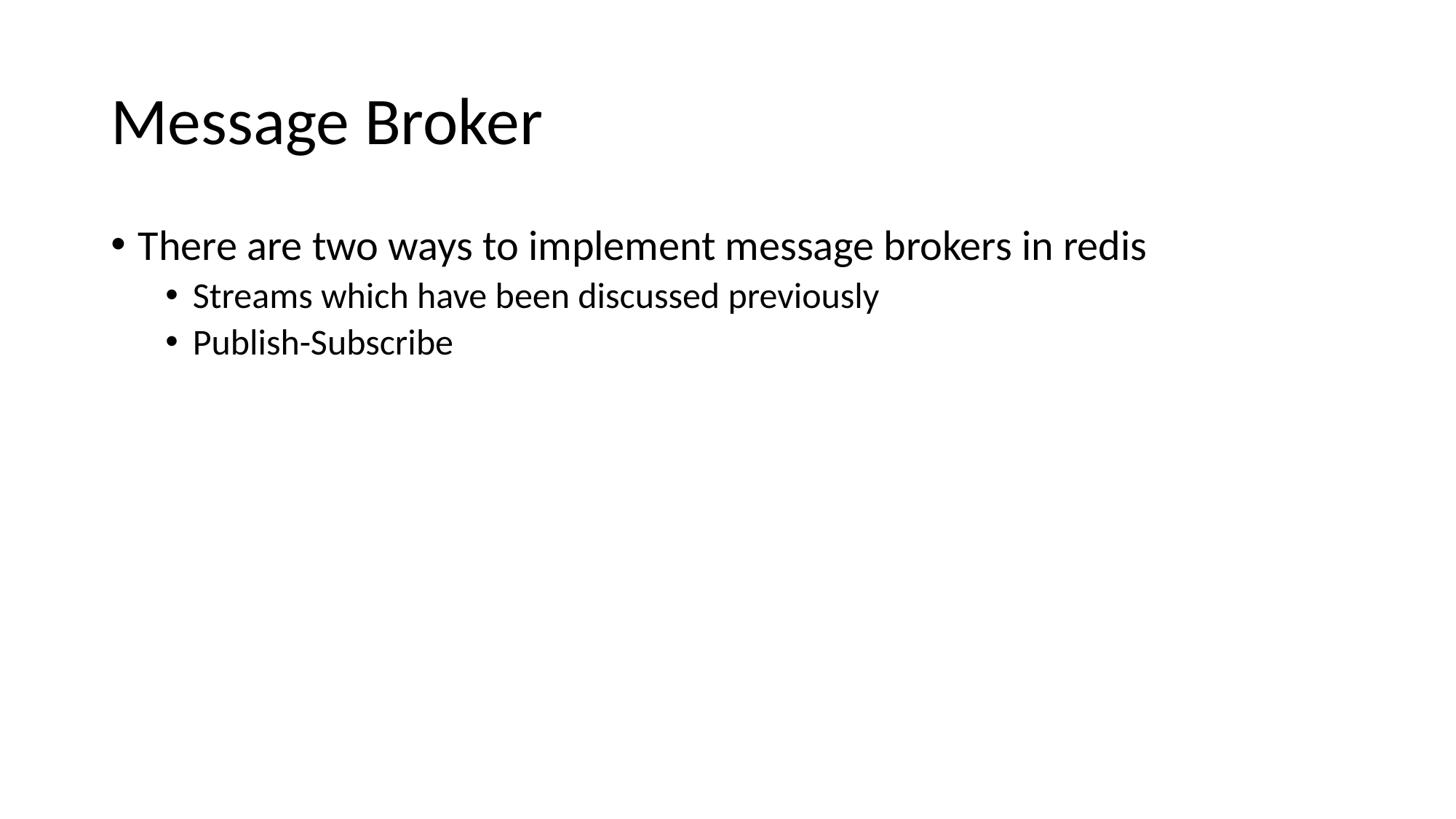

# Message Broker
There are two ways to implement message brokers in redis
Streams which have been discussed previously
Publish-Subscribe